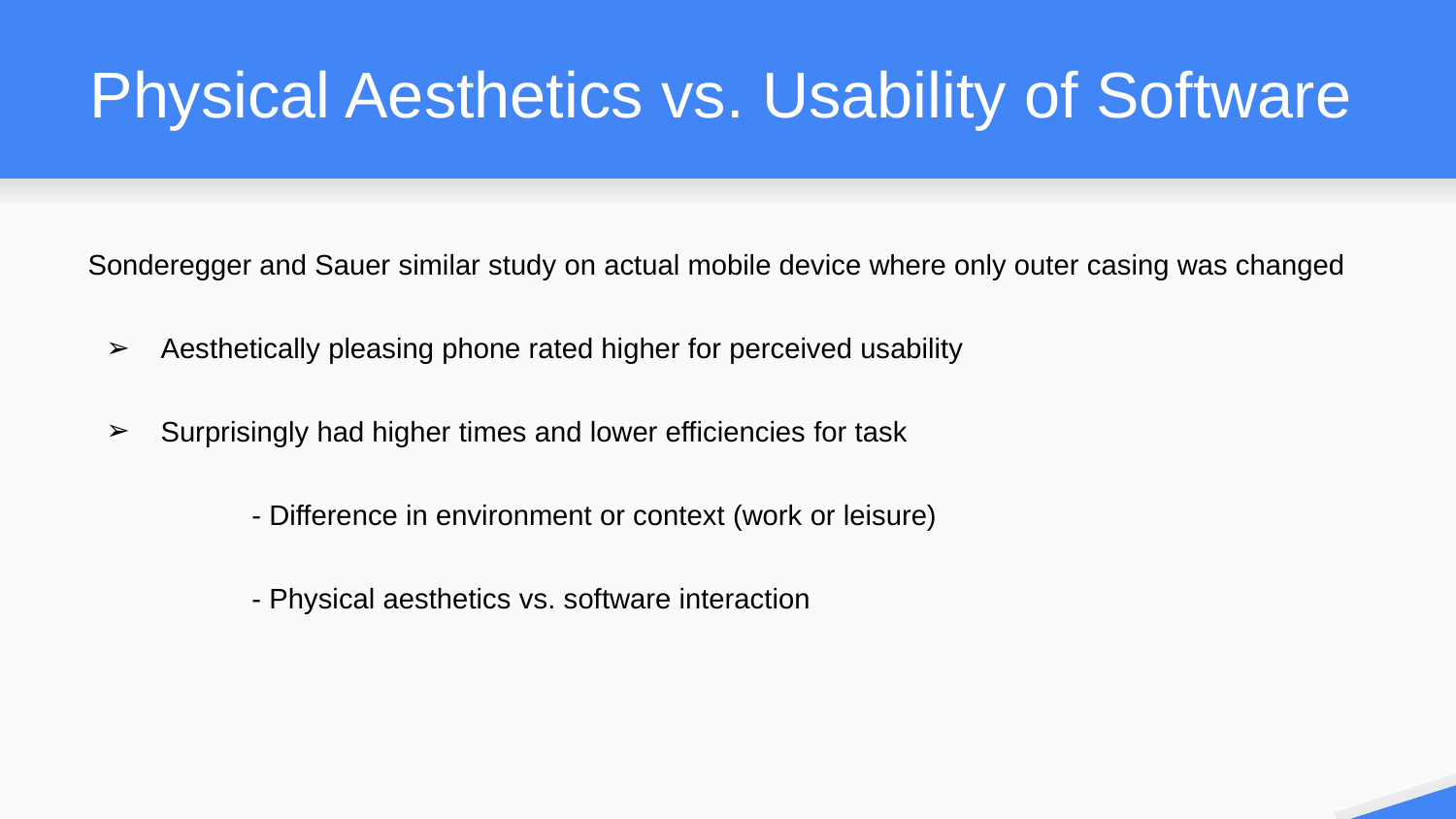

# Physical Aesthetics vs. Usability of Software
Sonderegger and Sauer similar study on actual mobile device where only outer casing was changed
Aesthetically pleasing phone rated higher for perceived usability
Surprisingly had higher times and lower efficiencies for task
	- Difference in environment or context (work or leisure)
	- Physical aesthetics vs. software interaction